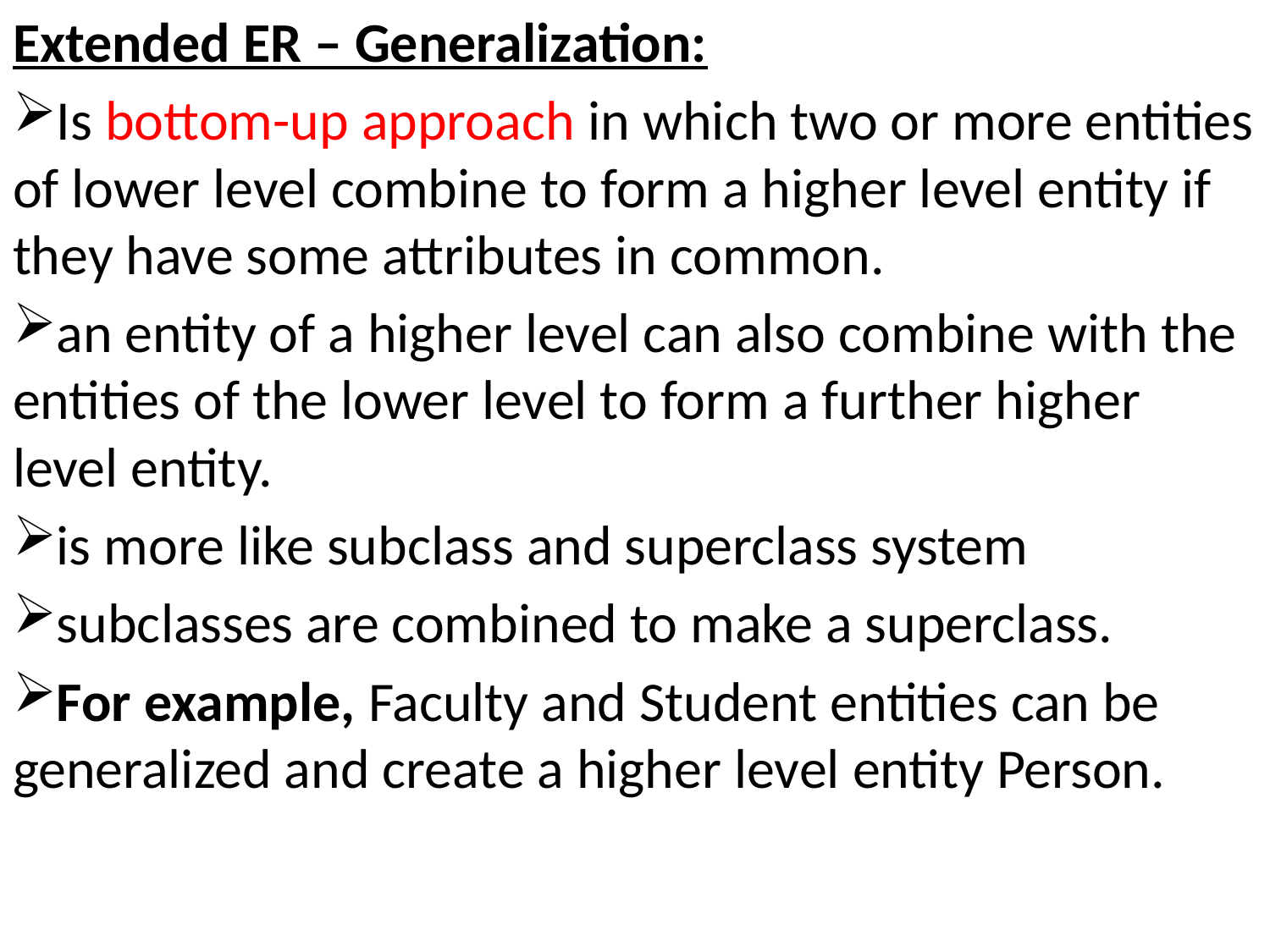

Extended ER – Generalization:
Is bottom-up approach in which two or more entities of lower level combine to form a higher level entity if they have some attributes in common.
an entity of a higher level can also combine with the entities of the lower level to form a further higher level entity.
is more like subclass and superclass system
subclasses are combined to make a superclass.
For example, Faculty and Student entities can be generalized and create a higher level entity Person.